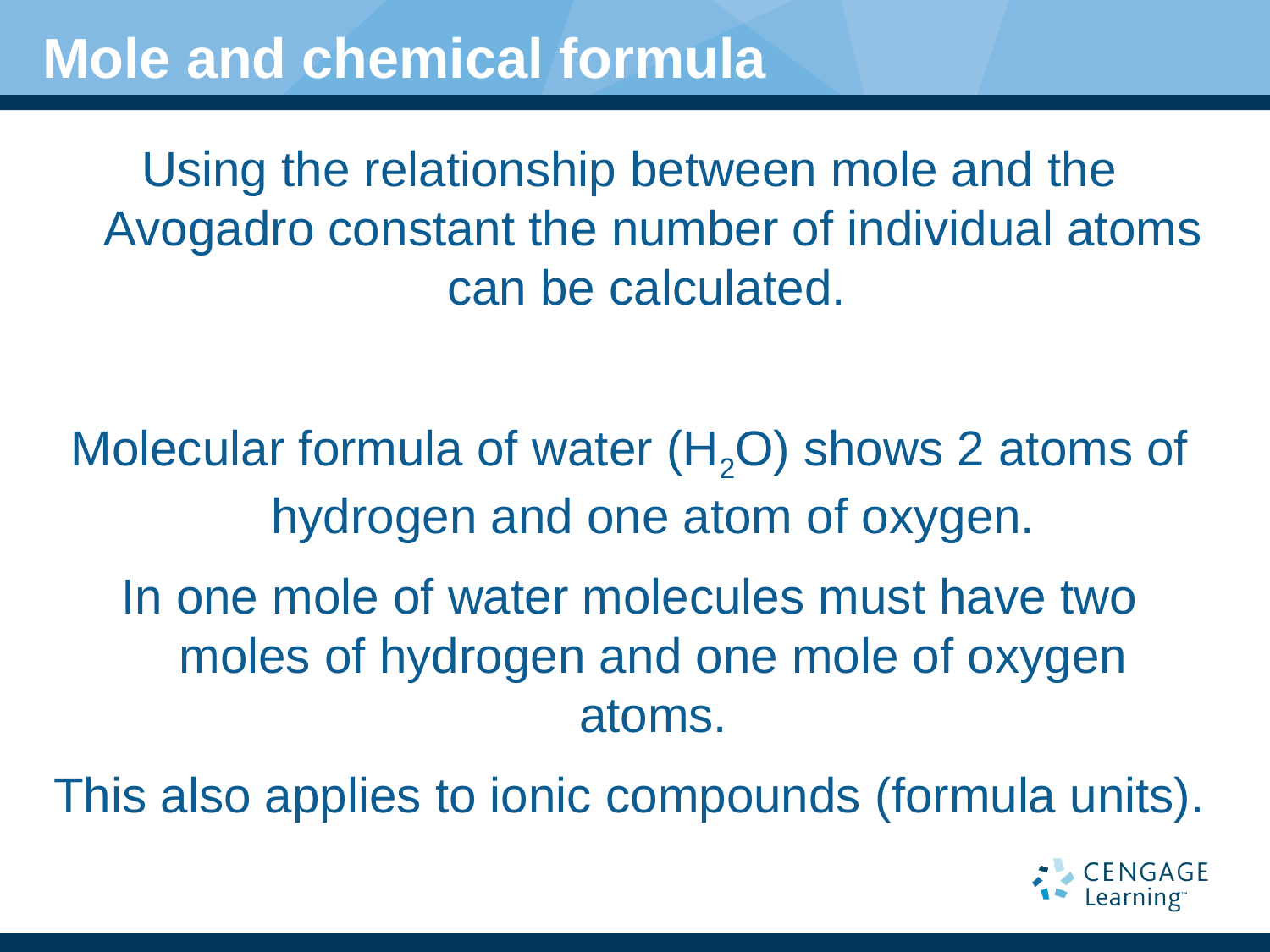

# Mole and chemical formula
Using the relationship between mole and the Avogadro constant the number of individual atoms can be calculated.

Molecular formula of water (H2O) shows 2 atoms of hydrogen and one atom of oxygen.
In one mole of water molecules must have two moles of hydrogen and one mole of oxygen atoms.
This also applies to ionic compounds (formula units).